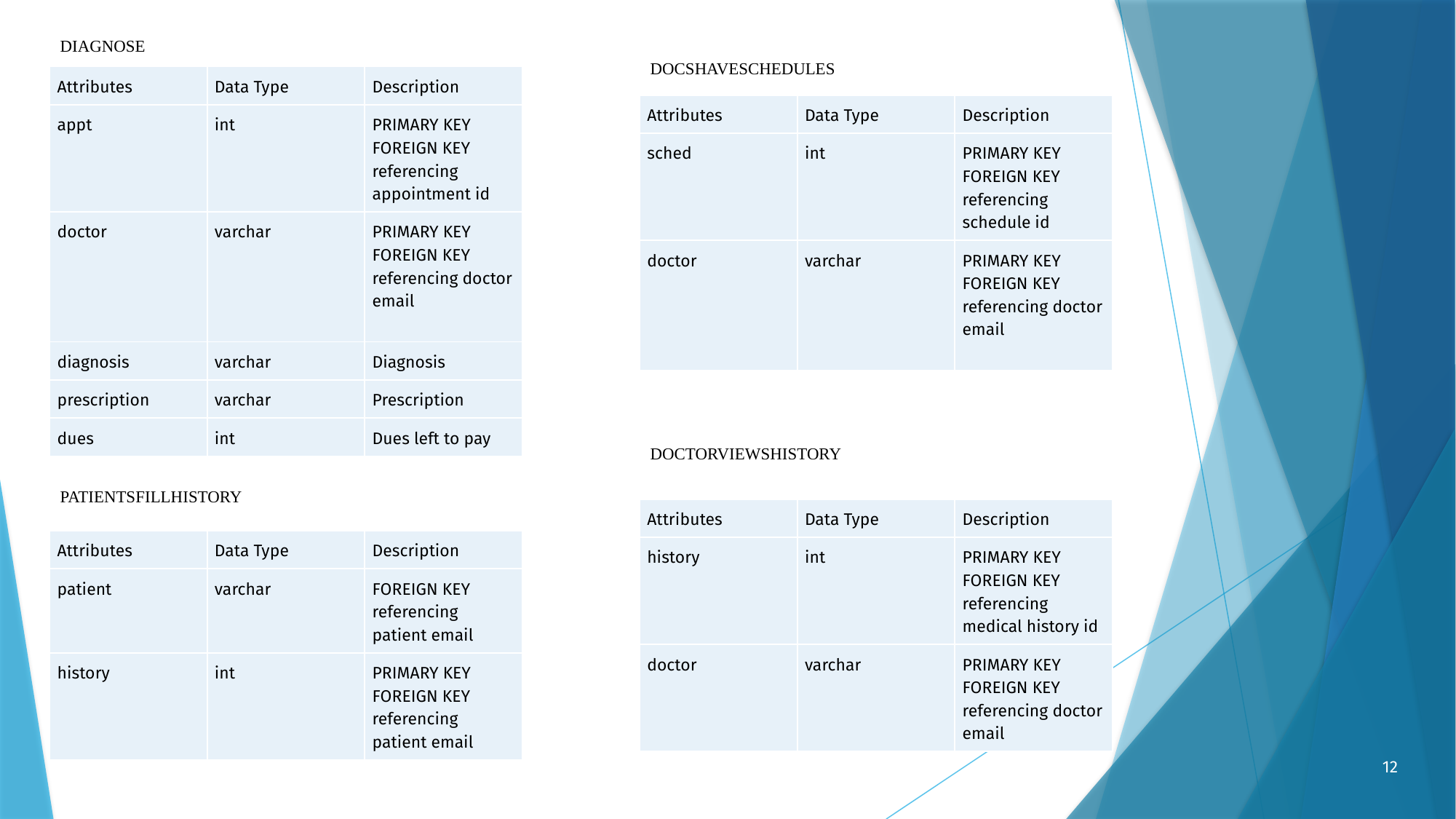

DIAGNOSE
DOCSHAVESCHEDULES
| Attributes | Data Type | Description |
| --- | --- | --- |
| appt | int | PRIMARY KEY FOREIGN KEY referencing appointment id |
| doctor | varchar | PRIMARY KEY FOREIGN KEY referencing doctor email |
| diagnosis | varchar | Diagnosis |
| prescription | varchar | Prescription |
| dues | int | Dues left to pay |
| Attributes | Data Type | Description |
| --- | --- | --- |
| sched | int | PRIMARY KEY FOREIGN KEY referencing schedule id |
| doctor | varchar | PRIMARY KEY FOREIGN KEY referencing doctor email |
DOCTORVIEWSHISTORY
PATIENTSFILLHISTORY
| Attributes | Data Type | Description |
| --- | --- | --- |
| history | int | PRIMARY KEY FOREIGN KEY referencing medical history id |
| doctor | varchar | PRIMARY KEY FOREIGN KEY referencing doctor email |
| Attributes | Data Type | Description |
| --- | --- | --- |
| patient | varchar | FOREIGN KEY referencing patient email |
| history | int | PRIMARY KEY FOREIGN KEY referencing patient email |
12